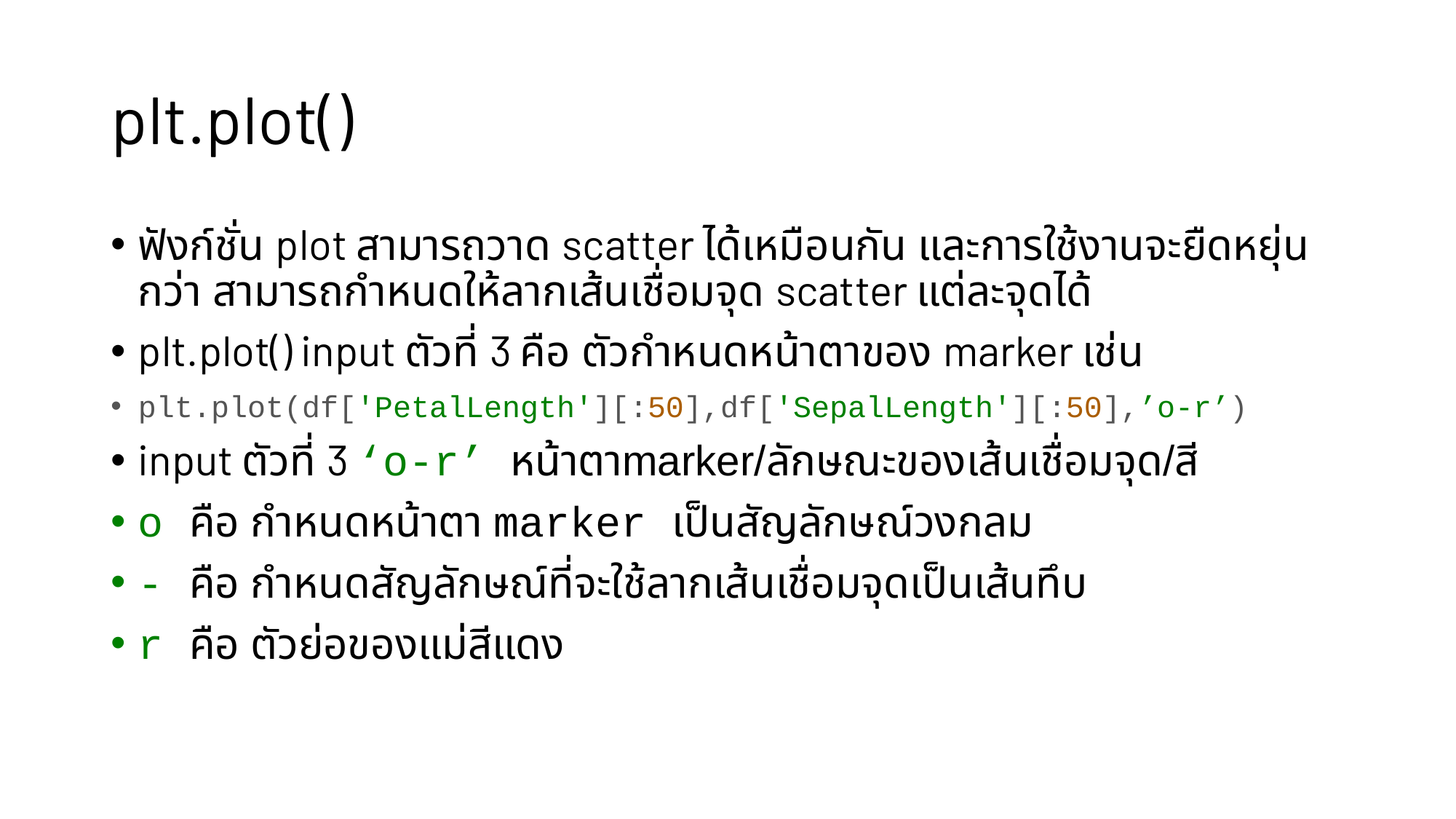

# plt.plot()
ฟังก์ชั่น plot สามารถวาด scatter ได้เหมือนกัน และการใช้งานจะยืดหยุ่นกว่า สามารถกำหนดให้ลากเส้นเชื่อมจุด scatter แต่ละจุดได้
plt.plot() input ตัวที่ 3 คือ ตัวกำหนดหน้าตาของ marker เช่น
plt.plot(df['PetalLength'][:50],df['SepalLength'][:50],’o-r’)
input ตัวที่ 3 ‘o-r’ หน้าตาmarker/ลักษณะของเส้นเชื่อมจุด/สี
o คือ กำหนดหน้าตา marker เป็นสัญลักษณ์วงกลม
- คือ กำหนดสัญลักษณ์ที่จะใช้ลากเส้นเชื่อมจุดเป็นเส้นทึบ
r คือ ตัวย่อของแม่สีแดง